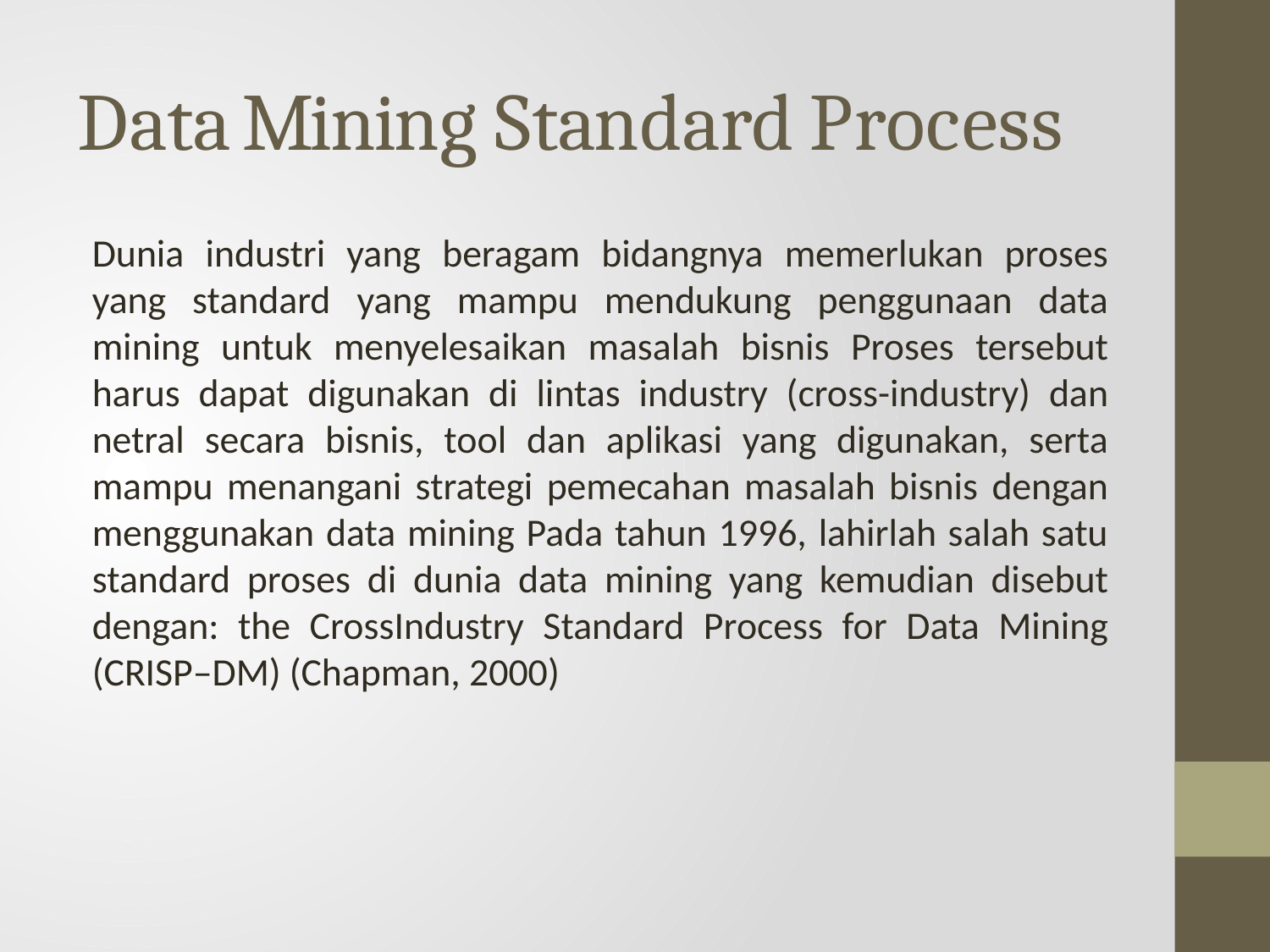

# Data Mining Standard Process
Dunia industri yang beragam bidangnya memerlukan proses yang standard yang mampu mendukung penggunaan data mining untuk menyelesaikan masalah bisnis Proses tersebut harus dapat digunakan di lintas industry (cross-industry) dan netral secara bisnis, tool dan aplikasi yang digunakan, serta mampu menangani strategi pemecahan masalah bisnis dengan menggunakan data mining Pada tahun 1996, lahirlah salah satu standard proses di dunia data mining yang kemudian disebut dengan: the CrossIndustry Standard Process for Data Mining (CRISP–DM) (Chapman, 2000)